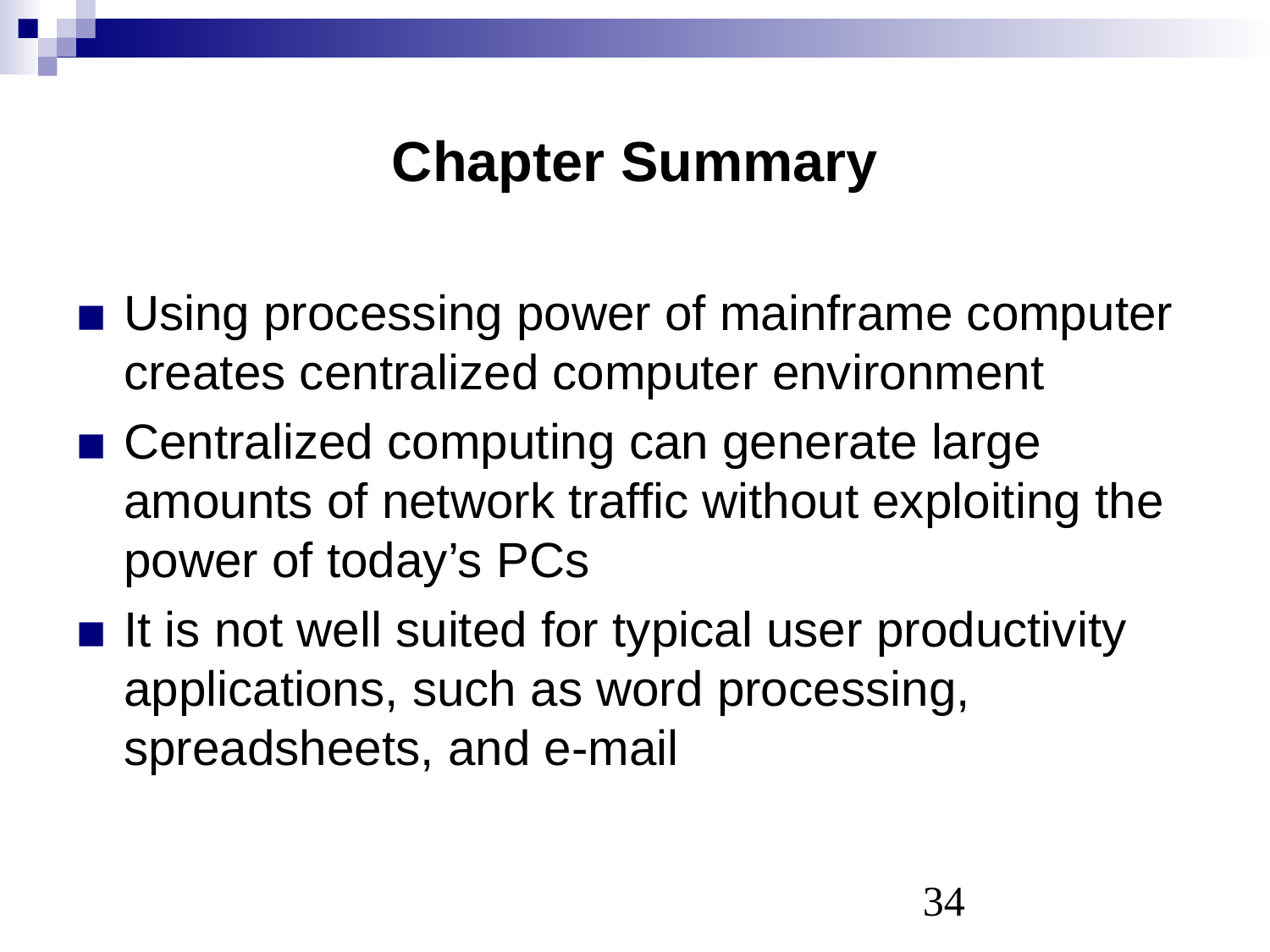

# Chapter Summary
Using processing power of mainframe computer creates centralized computer environment
Centralized computing can generate large amounts of network traffic without exploiting the power of today’s PCs
It is not well suited for typical user productivity applications, such as word processing, spreadsheets, and e-mail
34